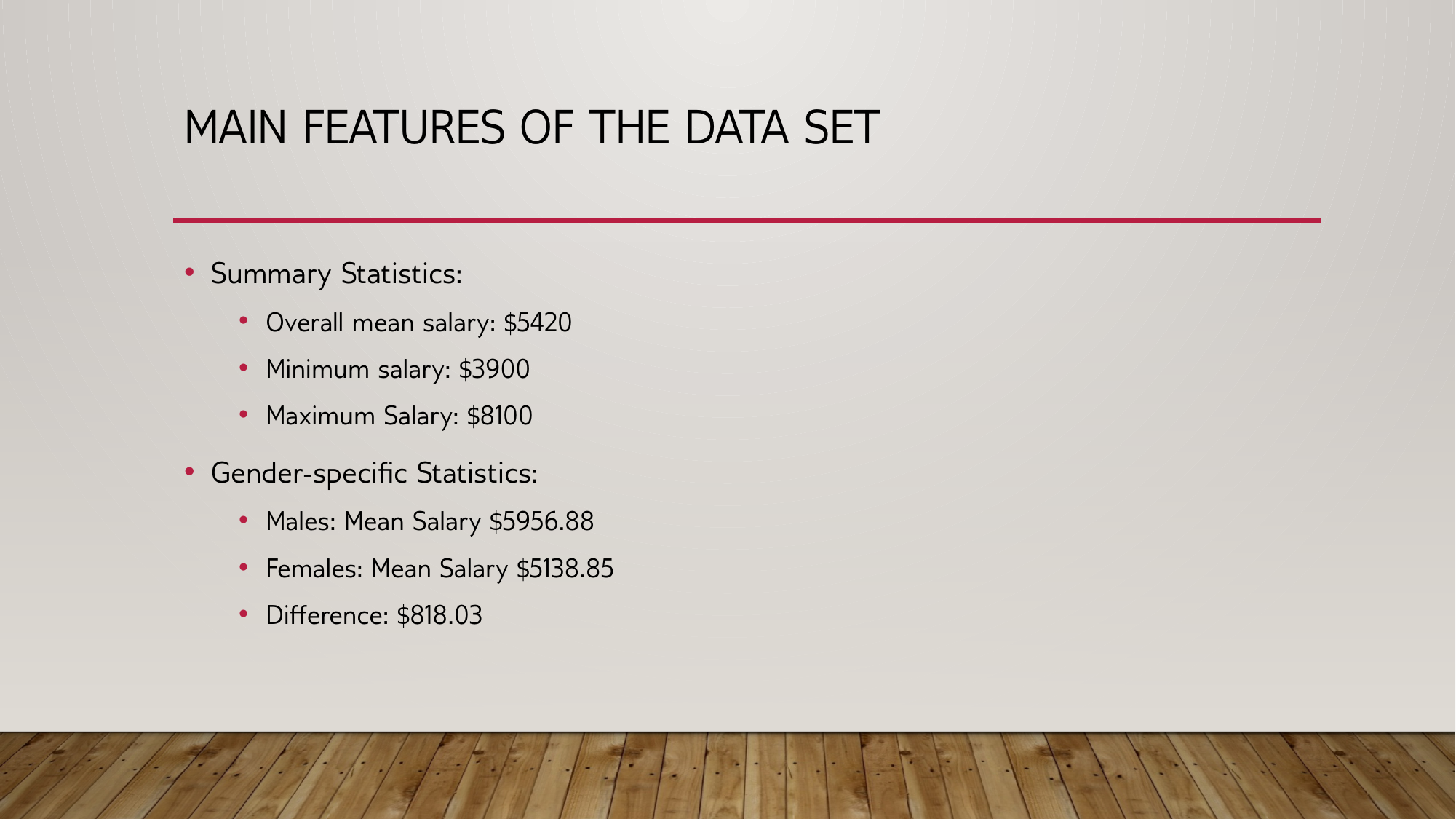

# Main Features of the Data Set
Summary Statistics:
Overall mean salary: $5420
Minimum salary: $3900
Maximum Salary: $8100
Gender-specific Statistics:
Males: Mean Salary $5956.88
Females: Mean Salary $5138.85
Difference: $818.03